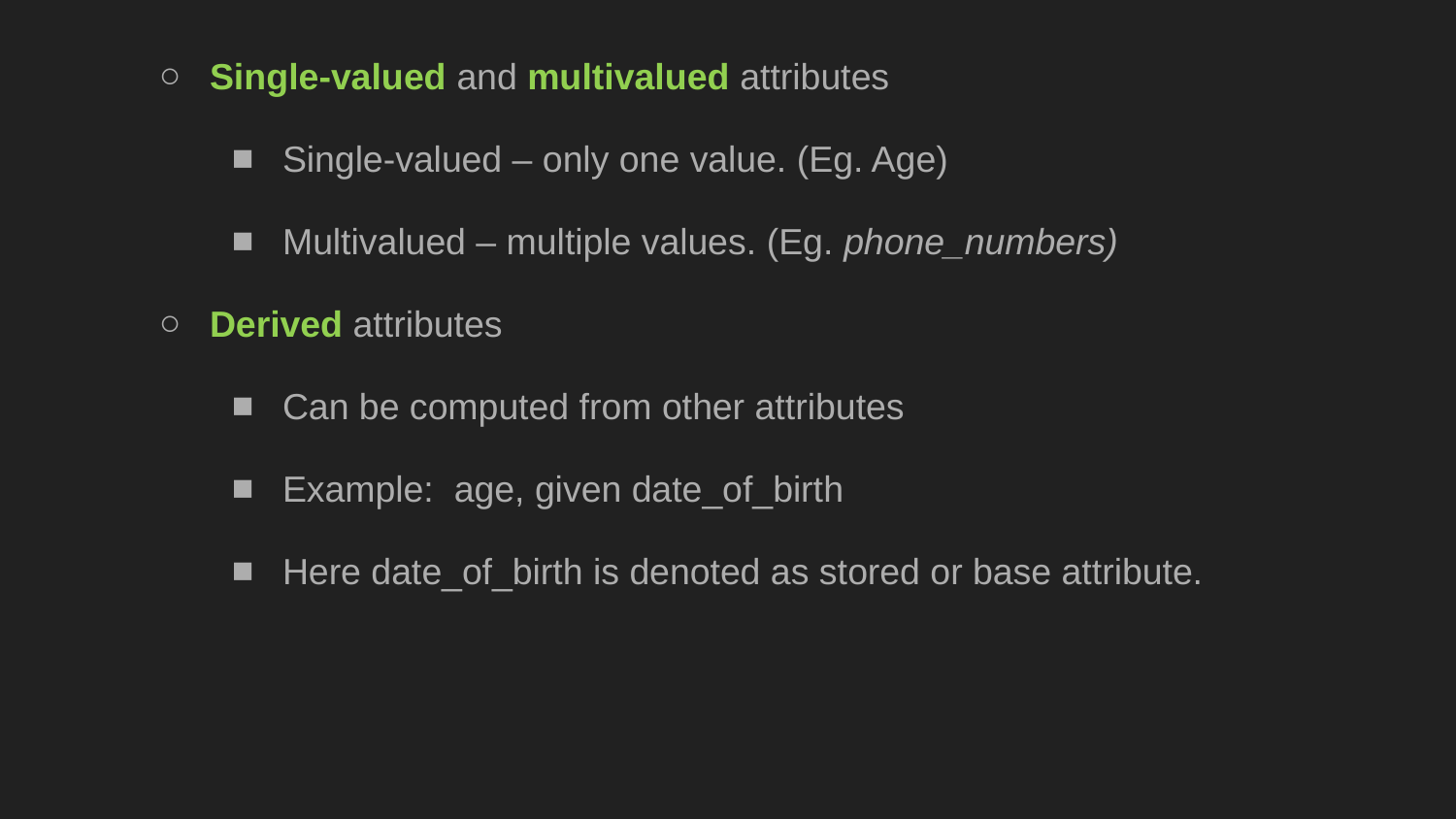

Single-valued and multivalued attributes
Single-valued – only one value. (Eg. Age)
Multivalued – multiple values. (Eg. phone_numbers)
Derived attributes
Can be computed from other attributes
Example:  age, given date_of_birth
Here date_of_birth is denoted as stored or base attribute.